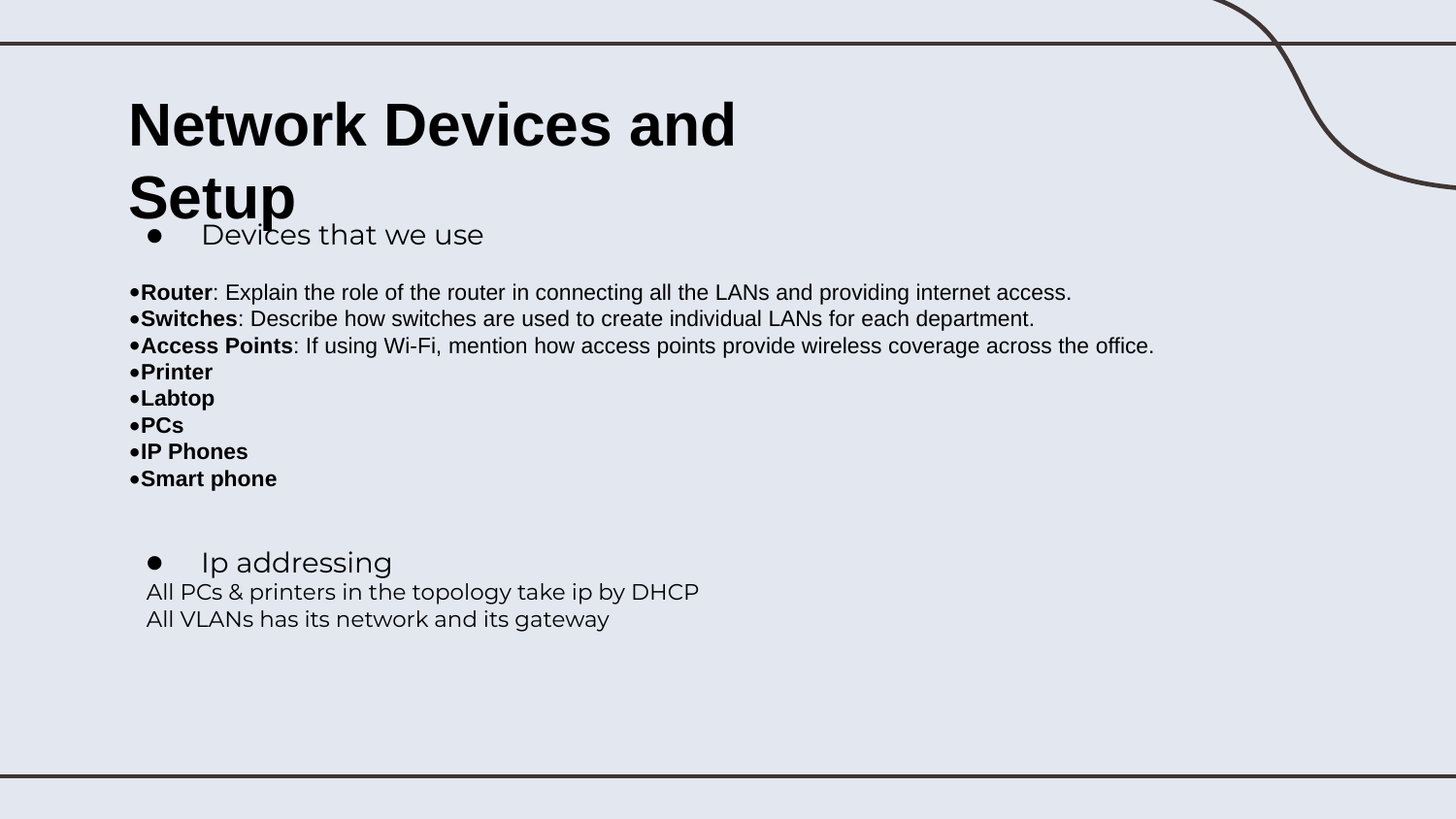

# Network Devices and Setup
Devices that we use

Router: Explain the role of the router in connecting all the LANs and providing internet access.
Switches: Describe how switches are used to create individual LANs for each department.
Access Points: If using Wi-Fi, mention how access points provide wireless coverage across the office.
Printer
Labtop
PCs
IP Phones
Smart phone

Ip addressing
All PCs & printers in the topology take ip by DHCP
All VLANs has its network and its gateway